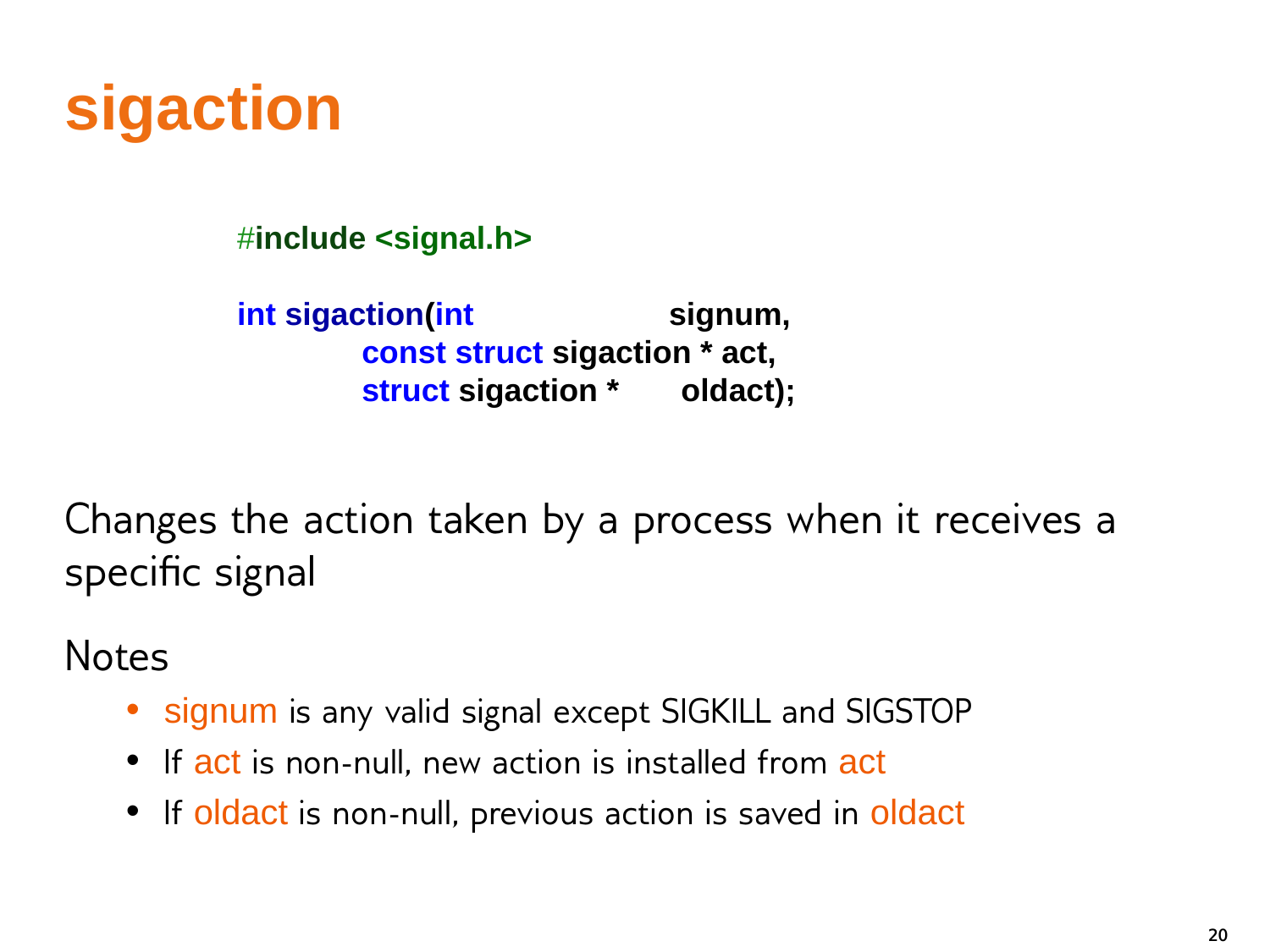

# sigaction
#include <signal.h>
int sigaction(int                      signum,
              const struct sigaction * act,
              struct sigaction *       oldact);
Changes the action taken by a process when it receives a specific signal
Notes
signum is any valid signal except SIGKILL and SIGSTOP
If act is non-null, new action is installed from act
If oldact is non-null, previous action is saved in oldact